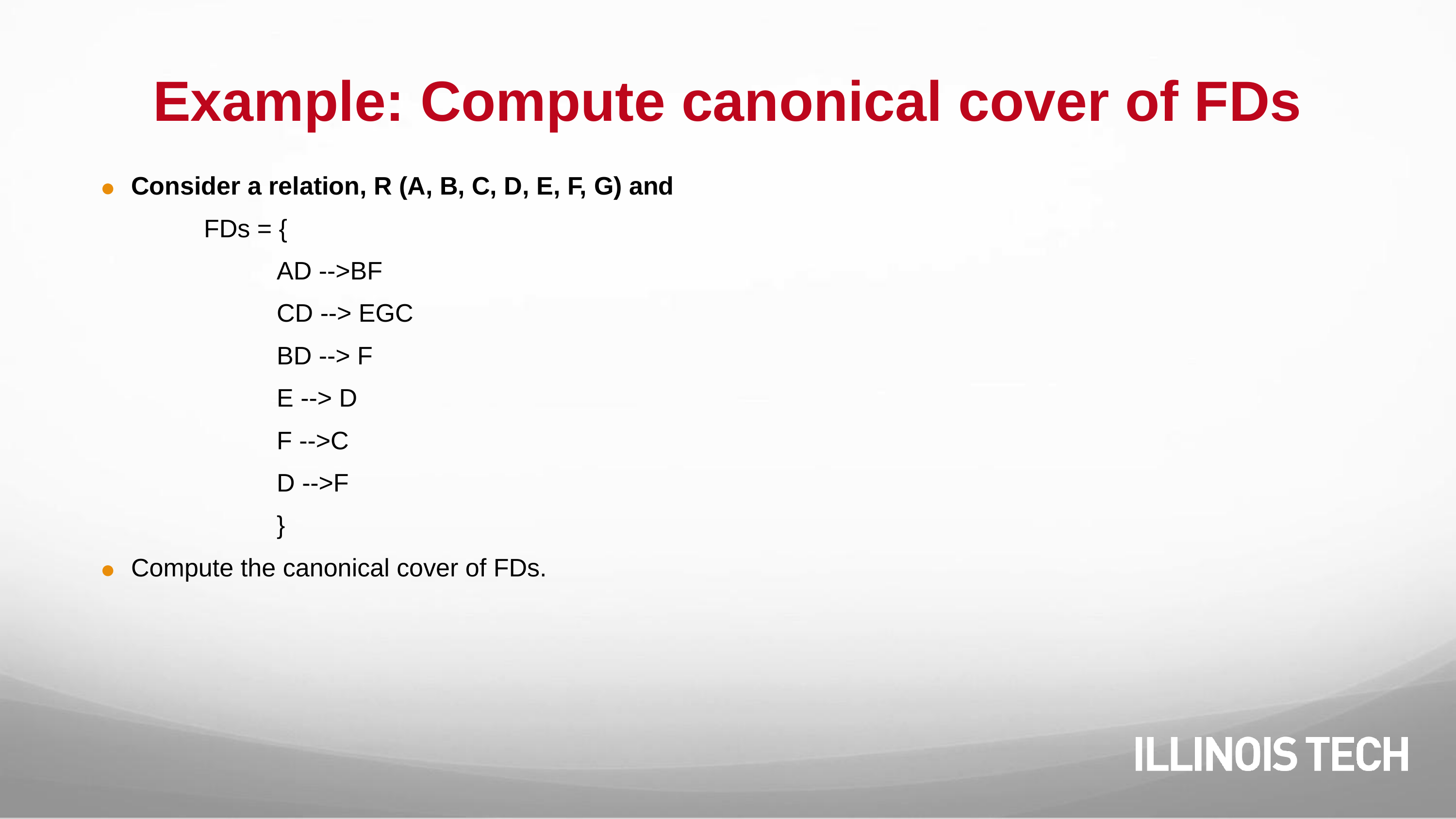

# Example: Compute canonical cover of FDs
Consider a relation, R (A, B, C, D, E, F, G) and
FDs = {
AD -->BF
CD --> EGC
BD --> F
E --> D
F -->C
D -->F
}
Compute the canonical cover of FDs.